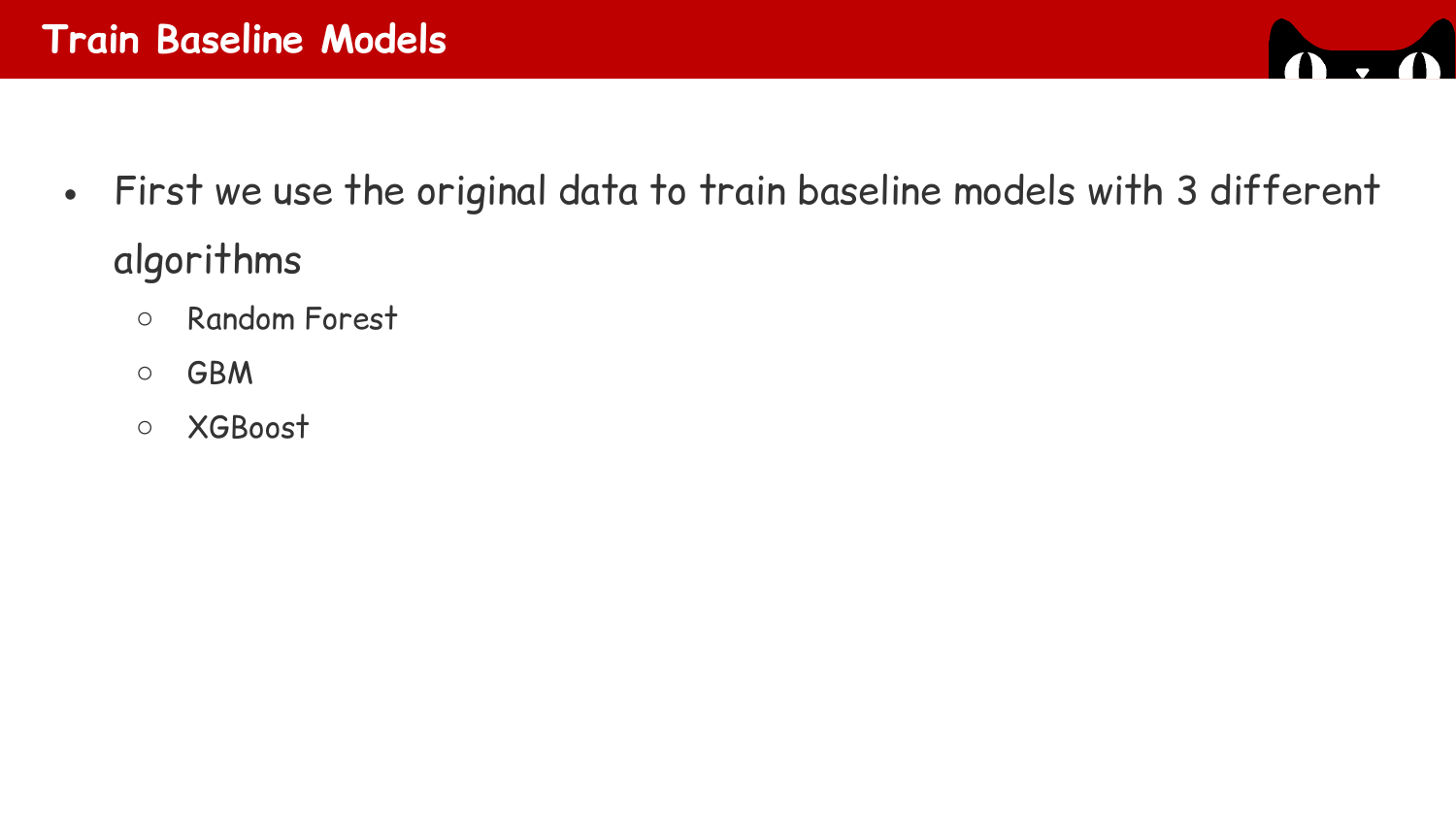

Train Baseline Models
First we use the original data to train baseline models with 3 different algorithms
Random Forest
GBM
XGBoost